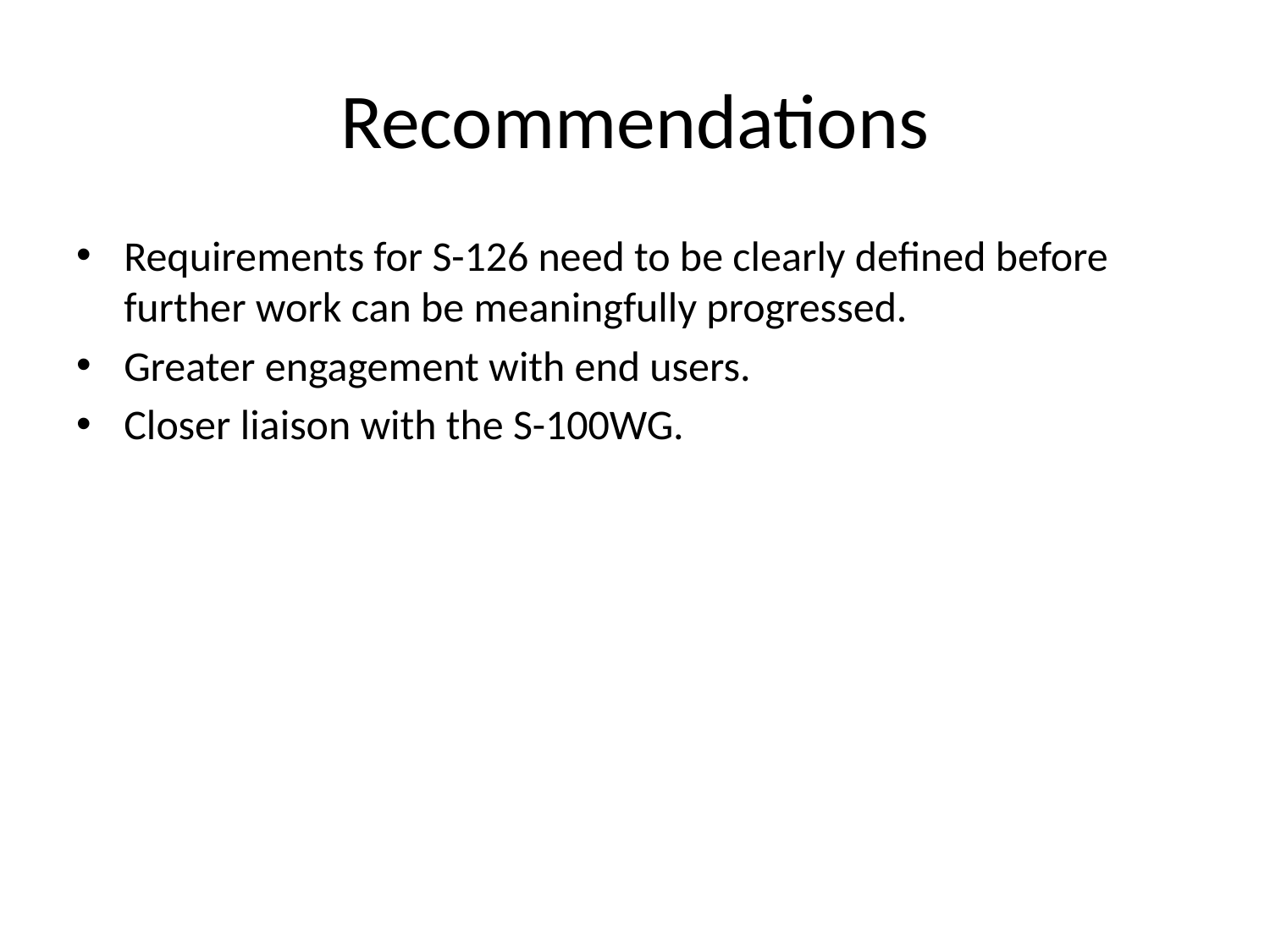

# Recommendations
Requirements for S-126 need to be clearly defined before further work can be meaningfully progressed.
Greater engagement with end users.
Closer liaison with the S-100WG.